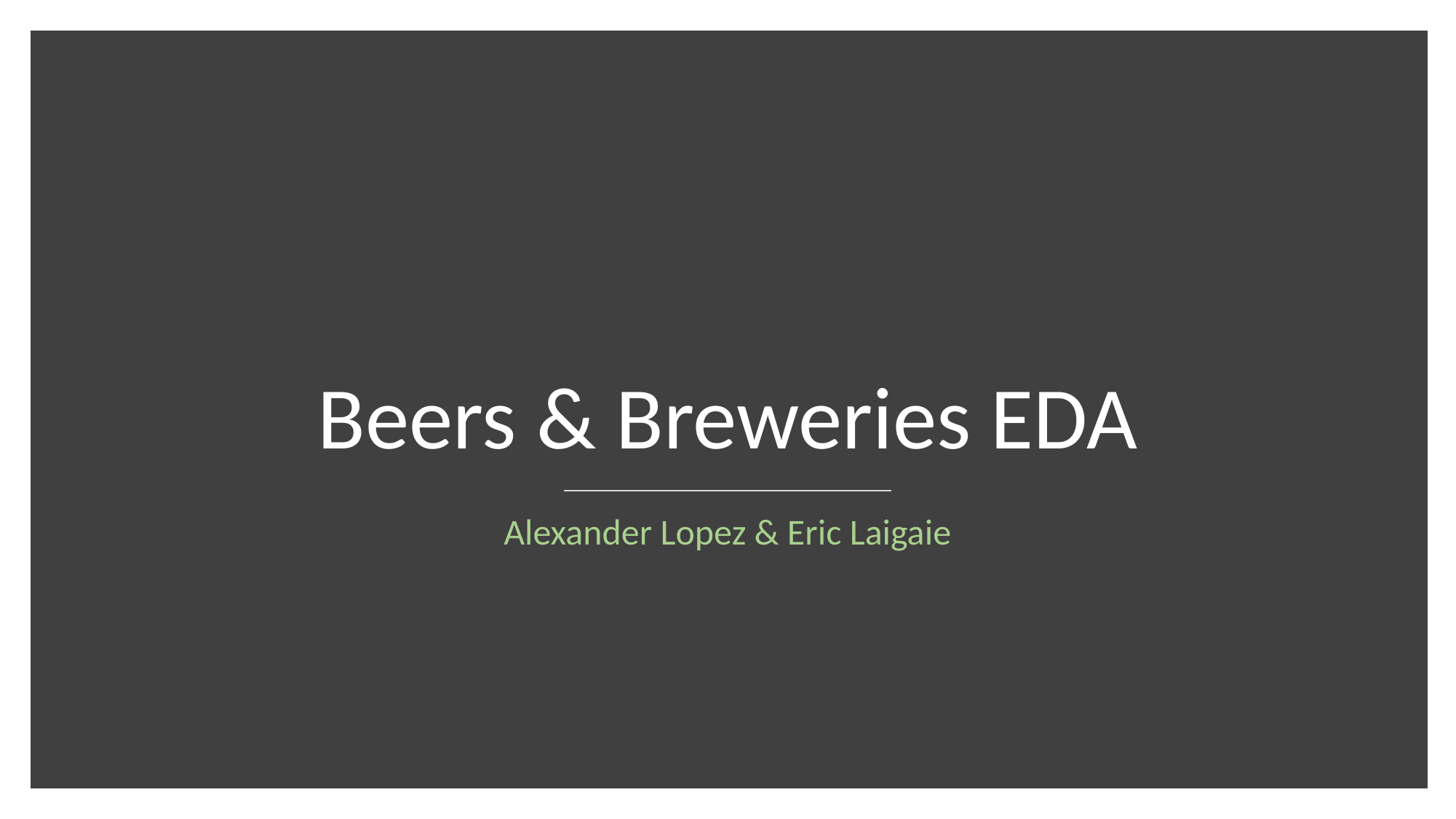

# Beers & Breweries EDA
Alexander Lopez & Eric Laigaie